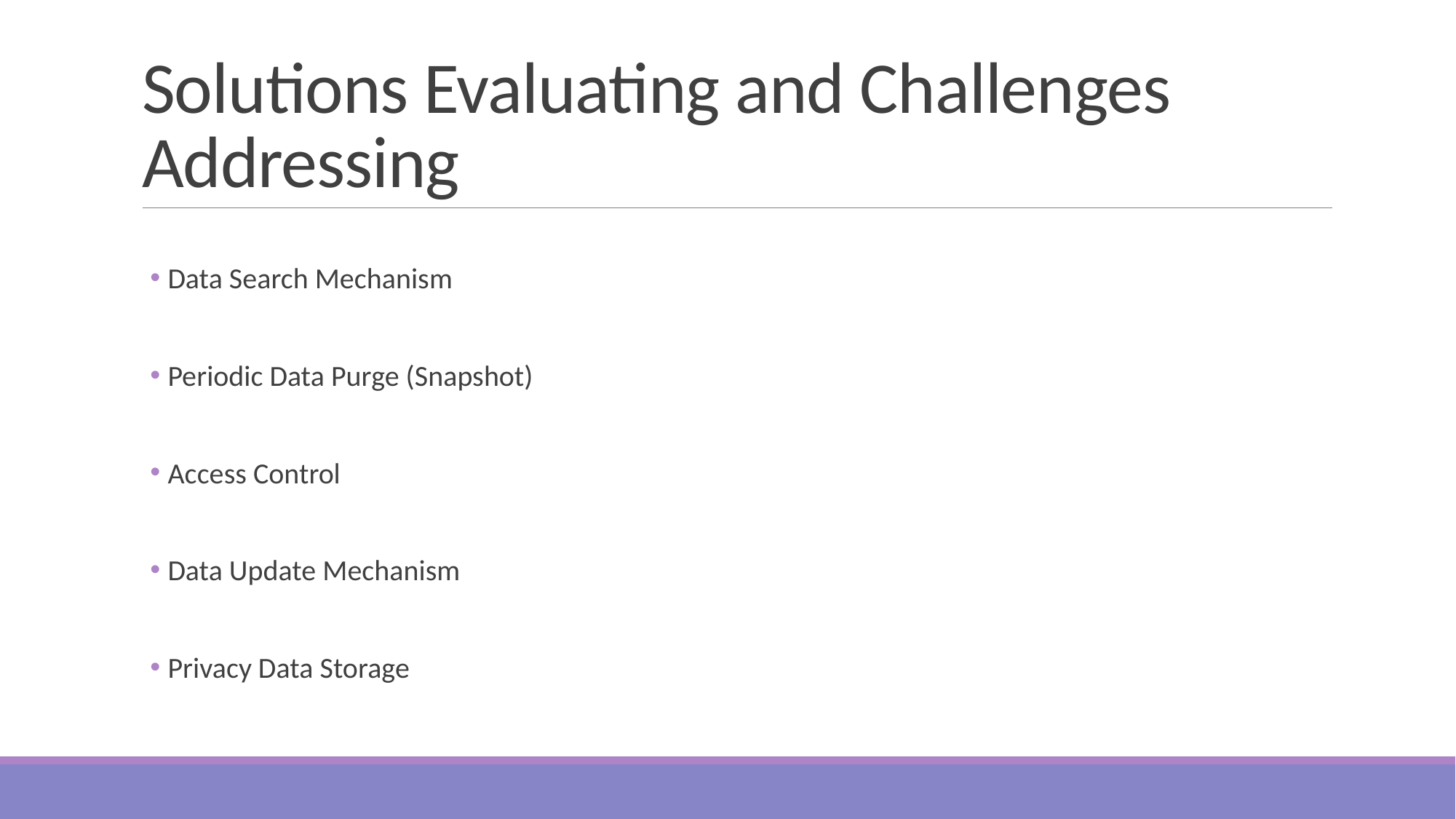

# Solutions Evaluating and Challenges Addressing
 Data Search Mechanism
 Periodic Data Purge (Snapshot)
 Access Control
 Data Update Mechanism
 Privacy Data Storage